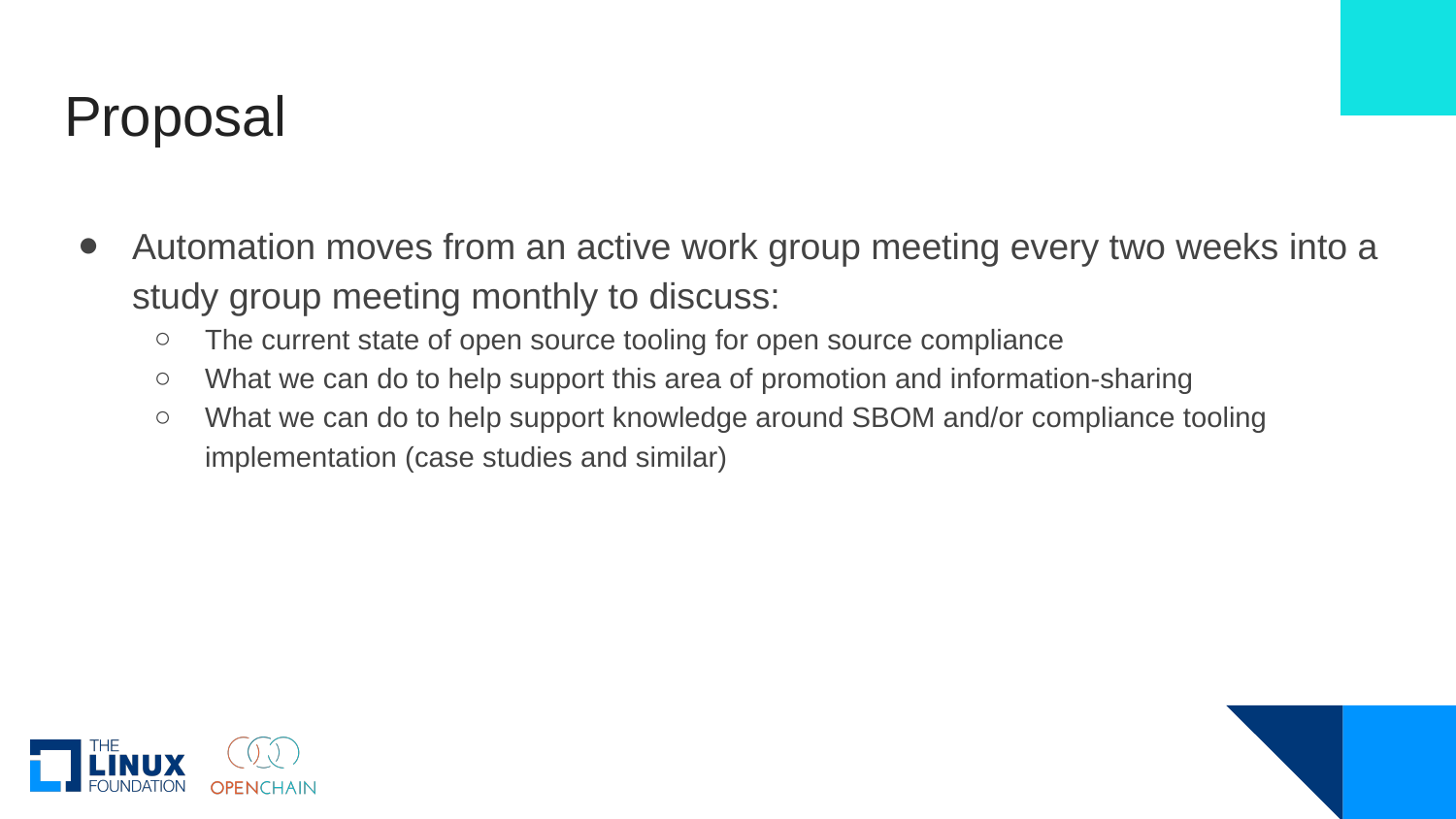

# Proposal
Automation moves from an active work group meeting every two weeks into a study group meeting monthly to discuss:
The current state of open source tooling for open source compliance
What we can do to help support this area of promotion and information-sharing
What we can do to help support knowledge around SBOM and/or compliance tooling implementation (case studies and similar)